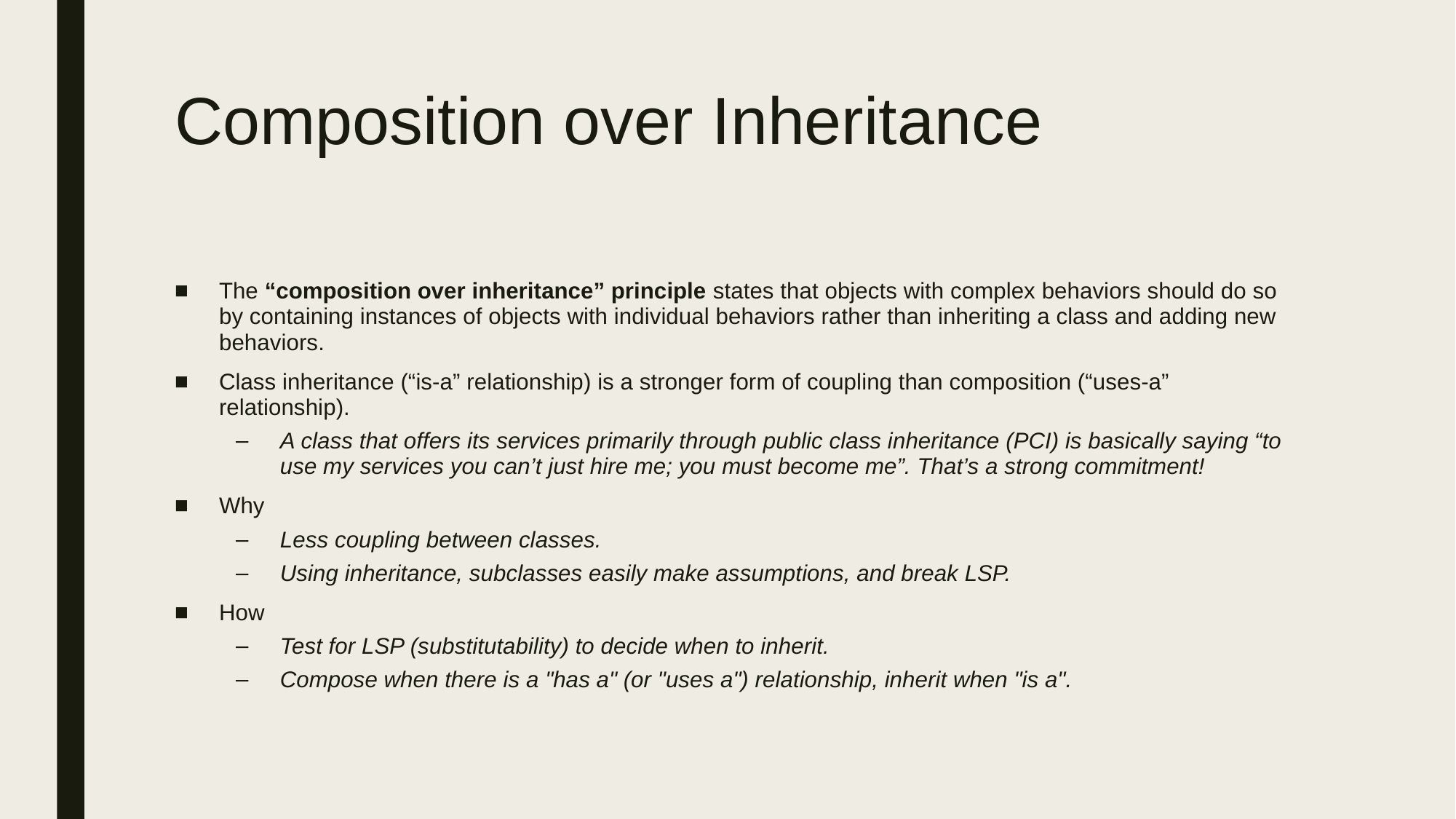

# Composition over Inheritance
The “composition over inheritance” principle states that objects with complex behaviors should do so by containing instances of objects with individual behaviors rather than inheriting a class and adding new behaviors.
Class inheritance (“is-a” relationship) is a stronger form of coupling than composition (“uses-a” relationship).
A class that offers its services primarily through public class inheritance (PCI) is basically saying “to use my services you can’t just hire me; you must become me”. That’s a strong commitment!
Why
Less coupling between classes.
Using inheritance, subclasses easily make assumptions, and break LSP.
How
Test for LSP (substitutability) to decide when to inherit.
Compose when there is a "has a" (or "uses a") relationship, inherit when "is a".